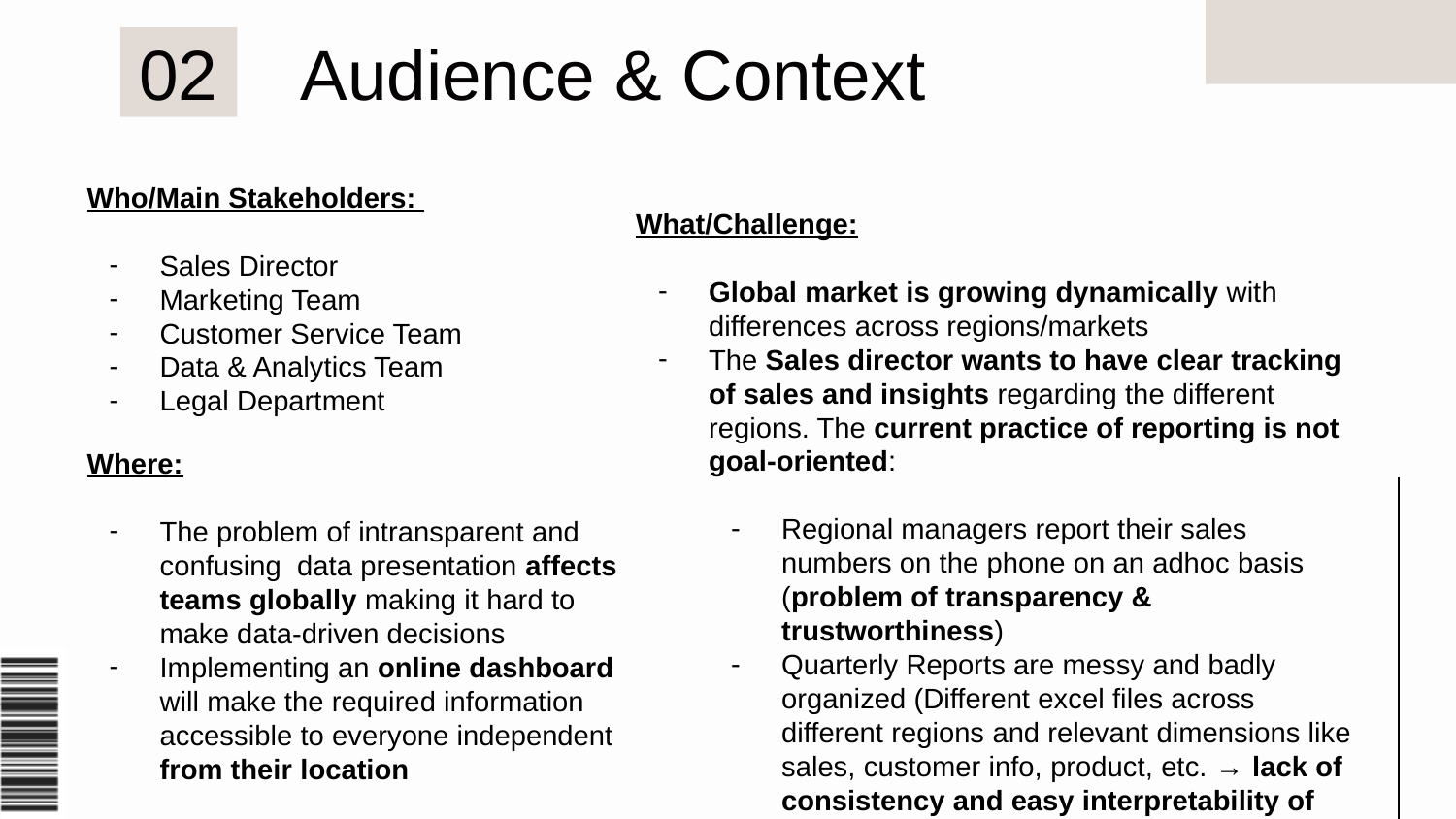

02
# Audience & Context
Who/Main Stakeholders:
Sales Director
Marketing Team
Customer Service Team
Data & Analytics Team
Legal Department
What/Challenge:
Global market is growing dynamically with differences across regions/markets
The Sales director wants to have clear tracking of sales and insights regarding the different regions. The current practice of reporting is not goal-oriented:
Regional managers report their sales numbers on the phone on an adhoc basis (problem of transparency & trustworthiness)
Quarterly Reports are messy and badly organized (Different excel files across different regions and relevant dimensions like sales, customer info, product, etc. → lack of consistency and easy interpretability of data)
Where:
The problem of intransparent and confusing  data presentation affects teams globally making it hard to make data-driven decisions
Implementing an online dashboard will make the required information accessible to everyone independent from their location